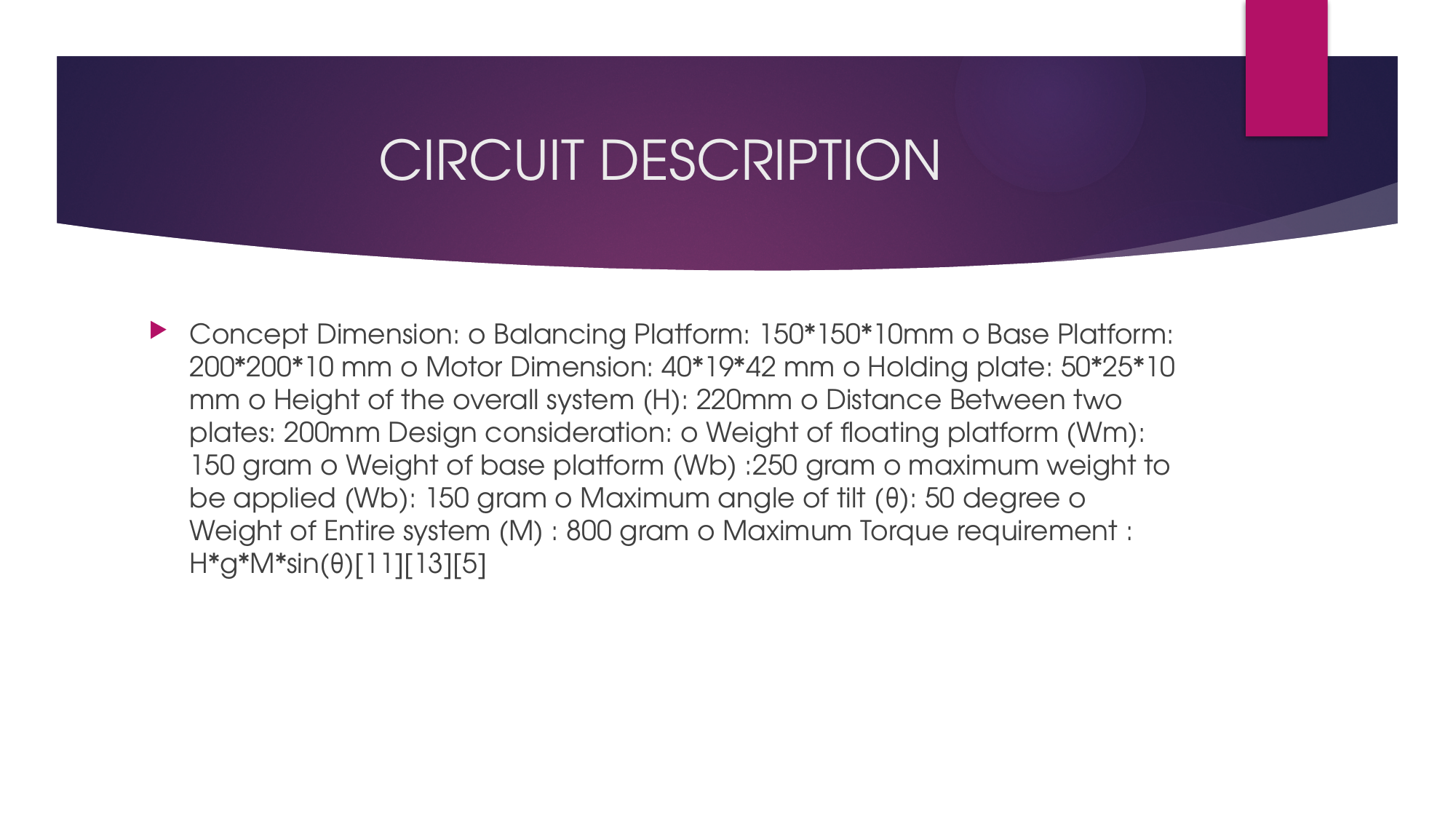

# CIRCUIT DESCRIPTION
Concept Dimension: o Balancing Platform: 150*150*10mm o Base Platform: 200*200*10 mm o Motor Dimension: 40*19*42 mm o Holding plate: 50*25*10 mm o Height of the overall system (H): 220mm o Distance Between two plates: 200mm Design consideration: o Weight of floating platform (Wm): 150 gram o Weight of base platform (Wb) :250 gram o maximum weight to be applied (Wb): 150 gram o Maximum angle of tilt (θ): 50 degree o Weight of Entire system (M) : 800 gram o Maximum Torque requirement : H*g*M*sin(θ)[11][13][5]